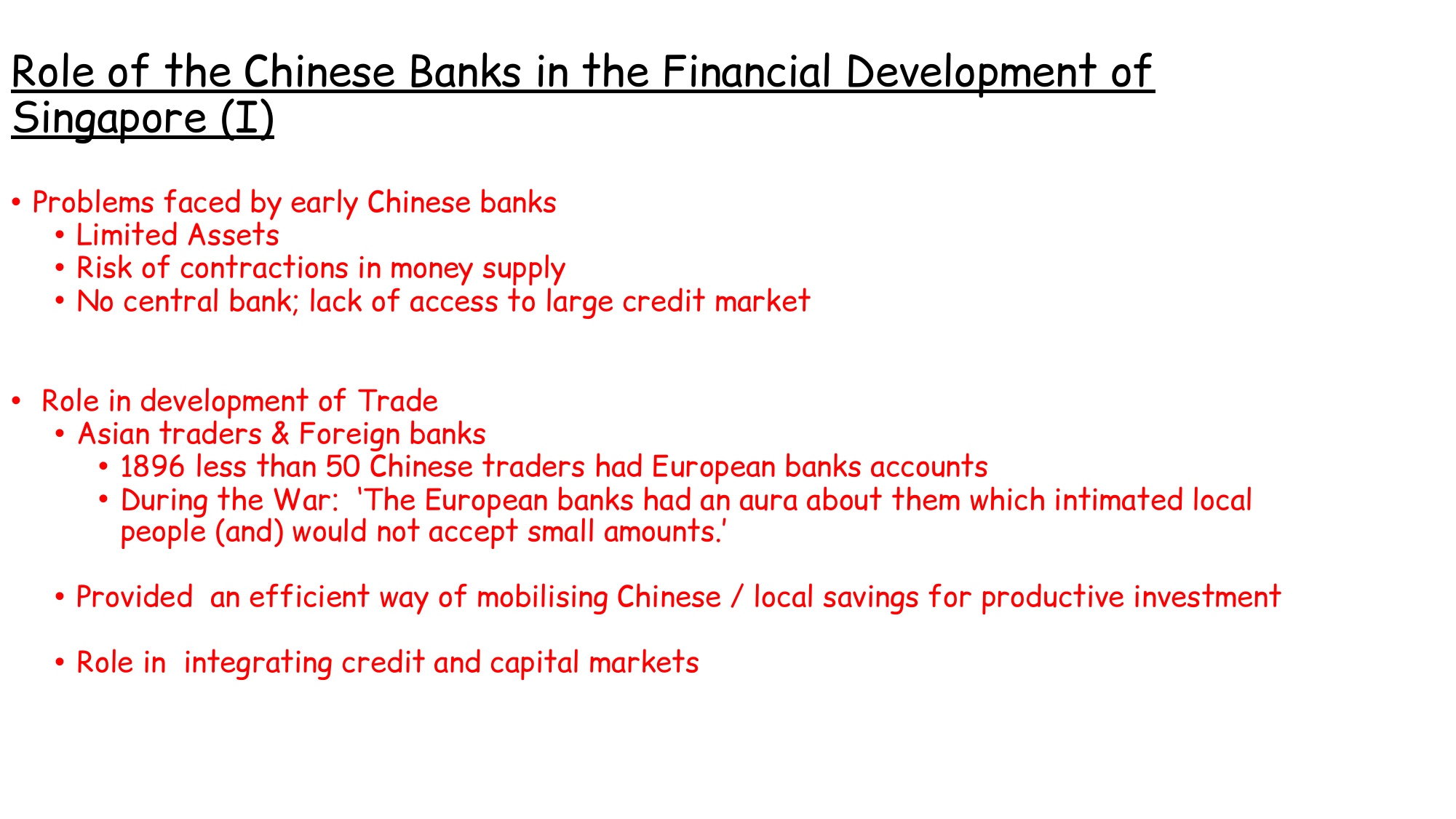

# Role of the Chinese Banks in the Financial Development of Singapore (I)
Problems faced by early Chinese banks
Limited Assets
Risk of contractions in money supply
No central bank; lack of access to large credit market

 Role in development of Trade
Asian traders & Foreign banks
1896 less than 50 Chinese traders had European banks accounts
During the War:  ‘The European banks had an aura about them which intimated local people (and) would not accept small amounts.’

Provided  an efficient way of mobilising Chinese / local savings for productive investment

Role in  integrating credit and capital markets